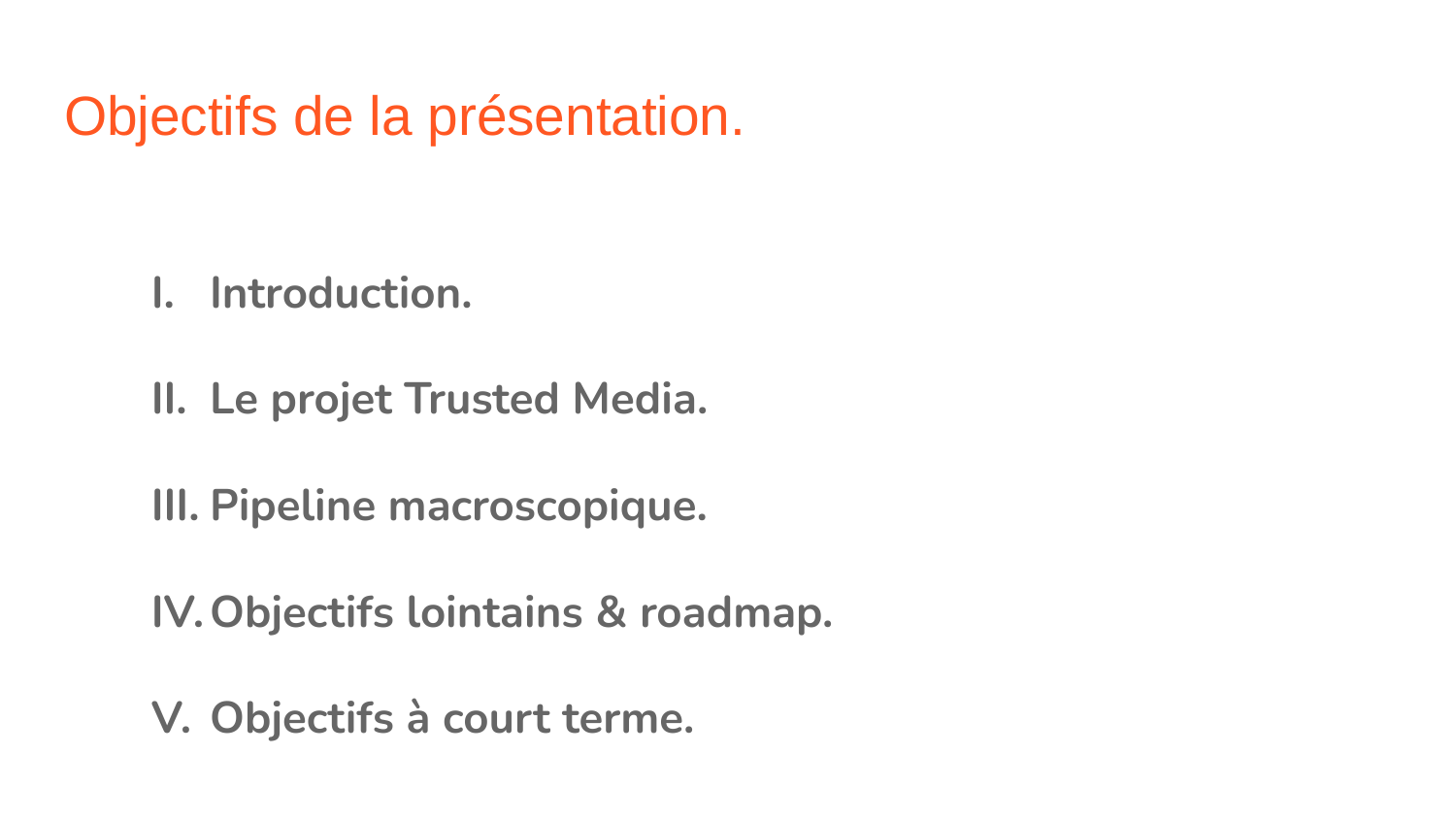

# Objectifs de la présentation.
Introduction.
Le projet Trusted Media.
Pipeline macroscopique.
Objectifs lointains & roadmap.
Objectifs à court terme.